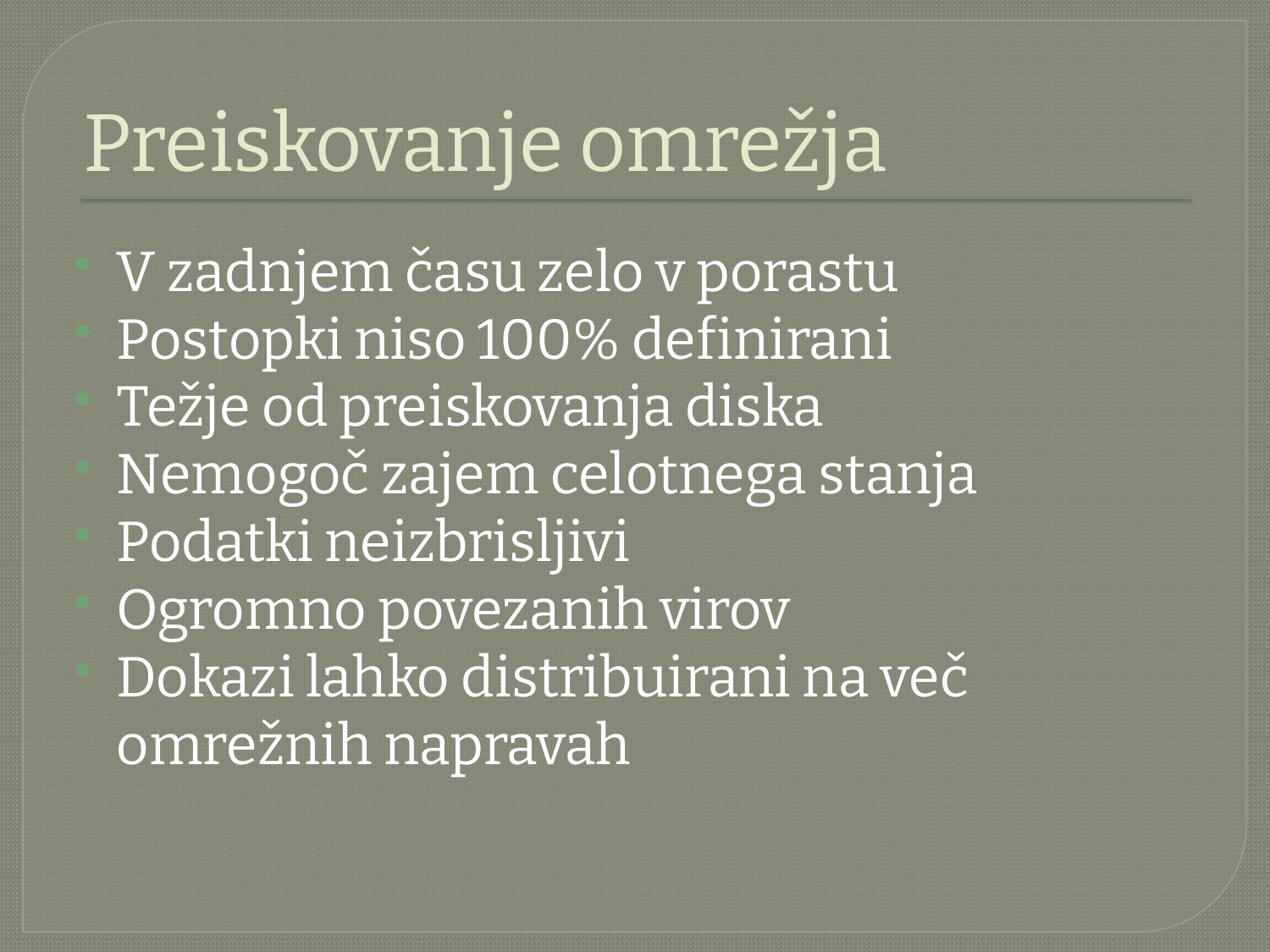

# Preiskovanje omrežja
V zadnjem času zelo v porastu
Postopki niso 100% definirani
Težje od preiskovanja diska
Nemogoč zajem celotnega stanja
Podatki neizbrisljivi
Ogromno povezanih virov
Dokazi lahko distribuirani na več omrežnih napravah